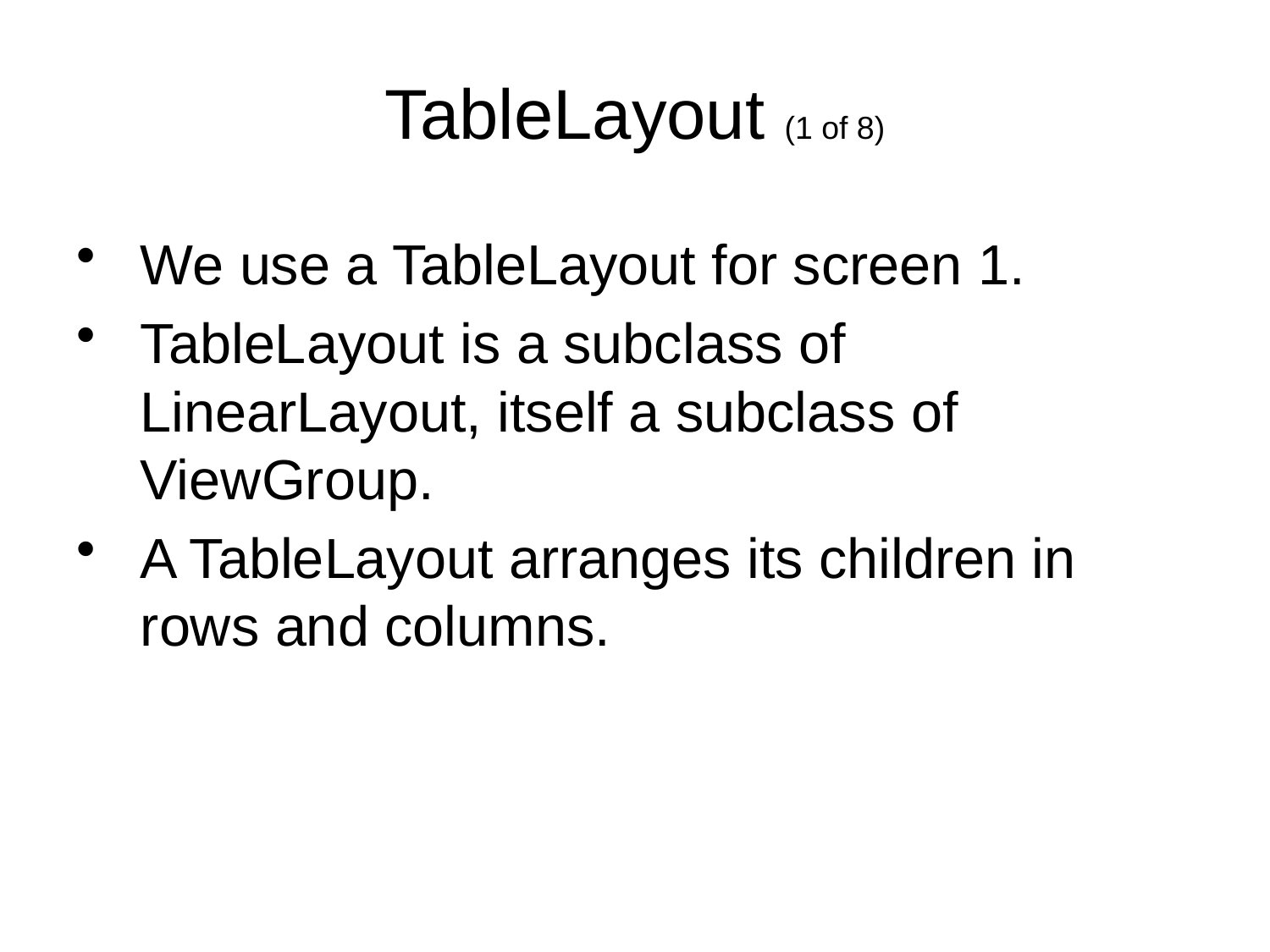

# TableLayout (1 of 8)
We use a TableLayout for screen 1.
TableLayout is a subclass of LinearLayout, itself a subclass of ViewGroup.
A TableLayout arranges its children in rows and columns.